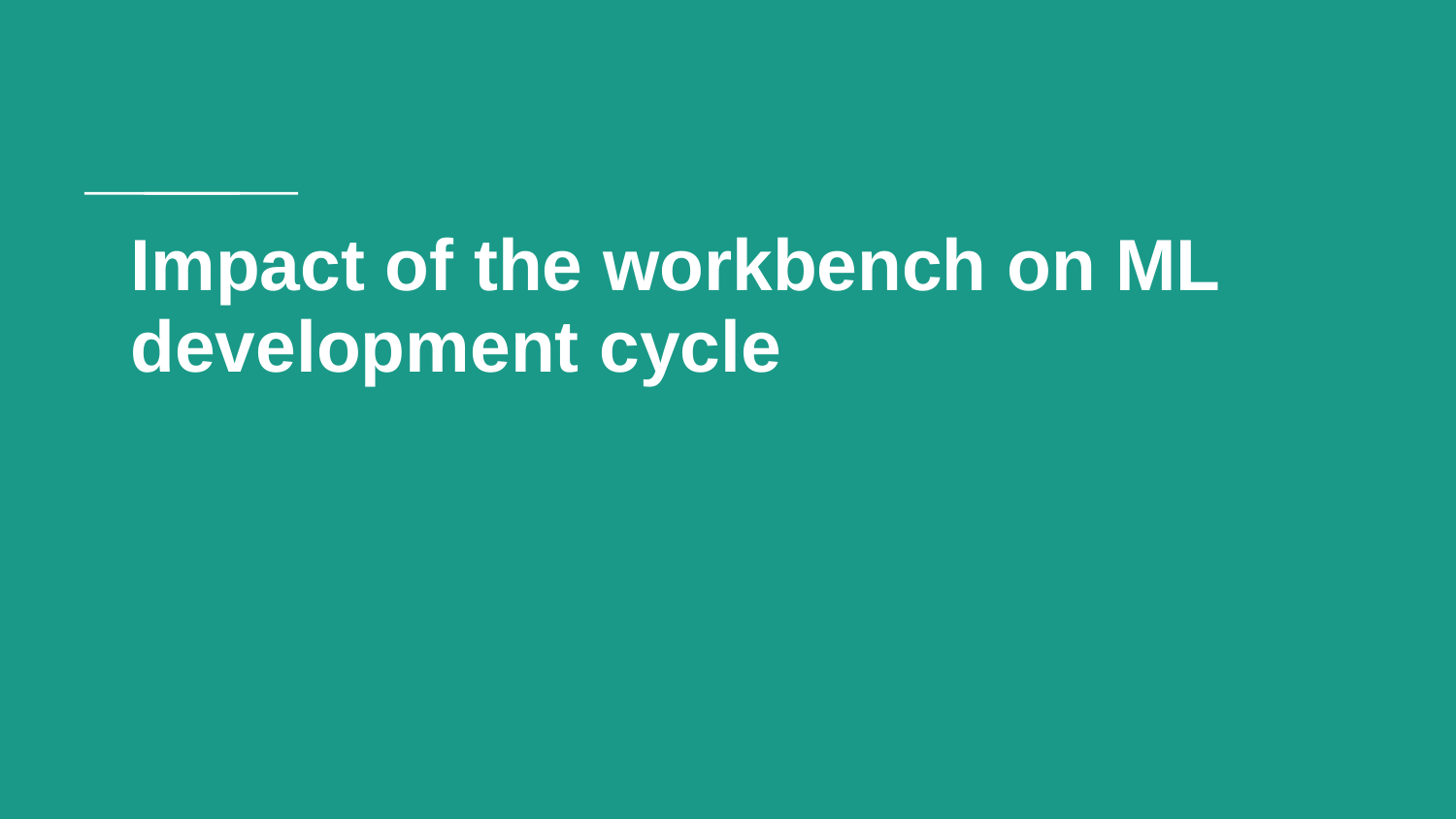

# Impact of the workbench on ML development cycle